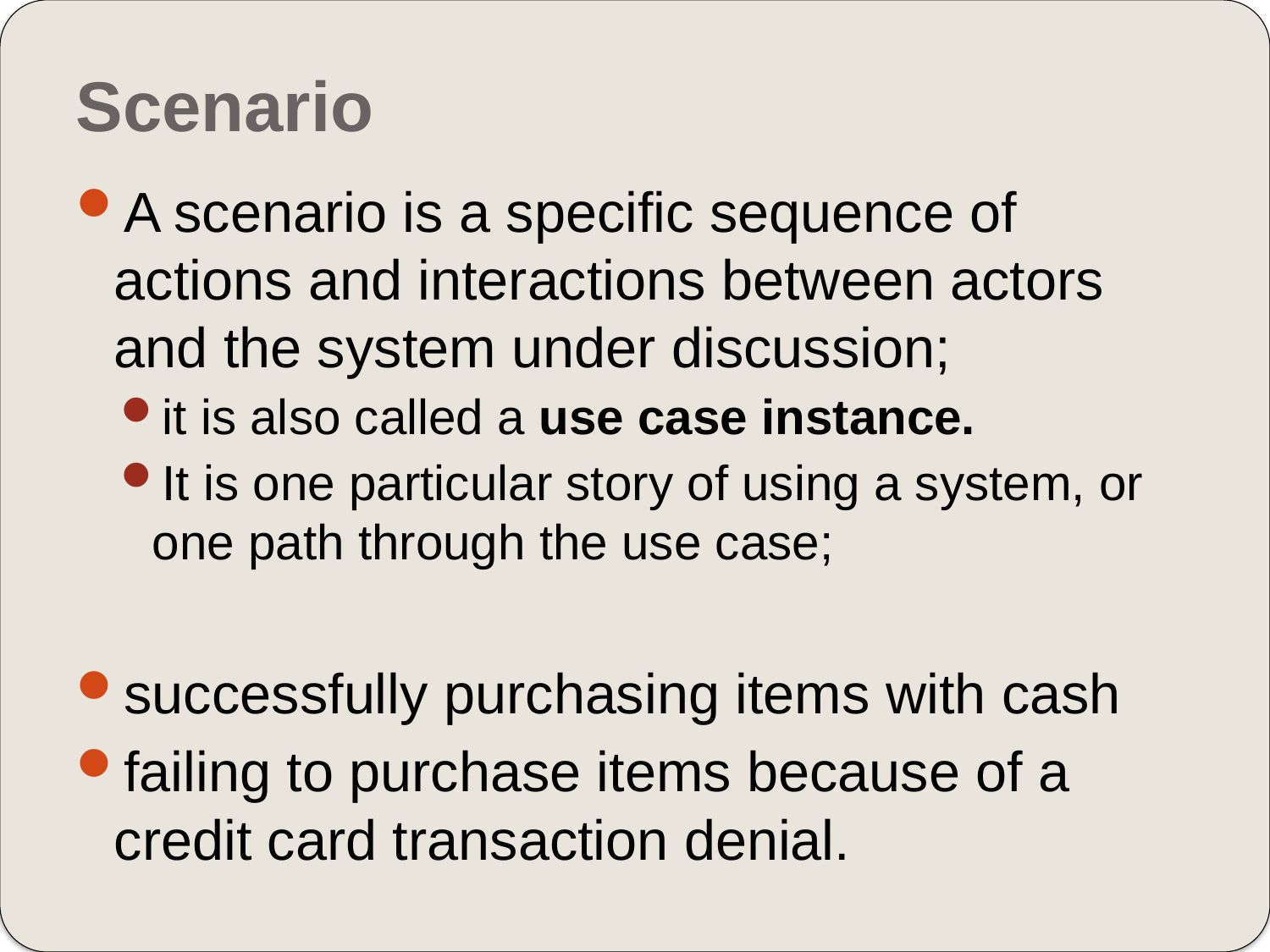

# Scenario
A scenario is a specific sequence of actions and interactions between actors and the system under discussion;
it is also called a use case instance.
It is one particular story of using a system, or one path through the use case;

successfully purchasing items with cash
failing to purchase items because of a credit card transaction denial.